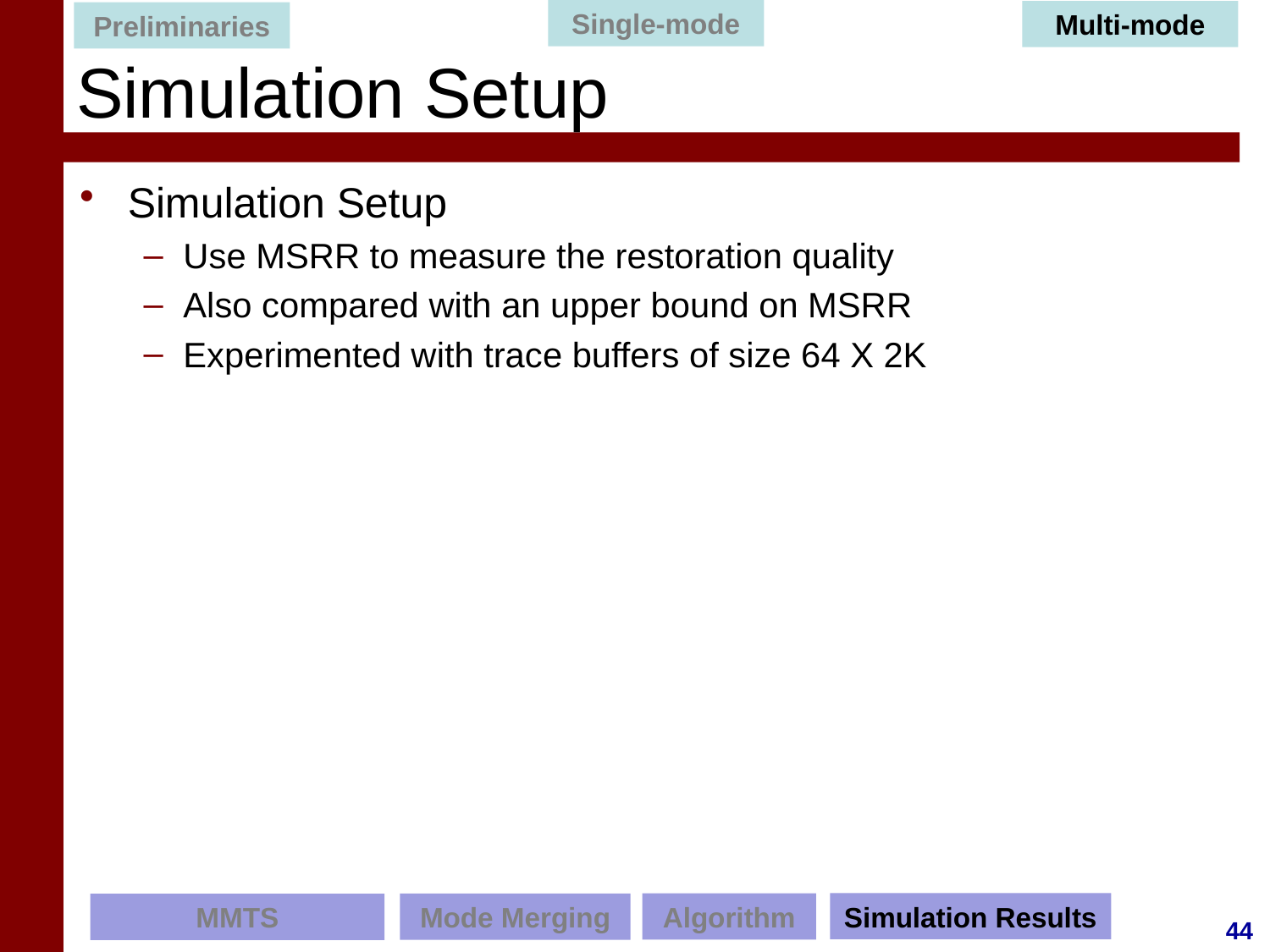

Single-mode
Multi-mode
Preliminaries
# Simulation Setup
Simulation Setup
Use MSRR to measure the restoration quality
Also compared with an upper bound on MSRR
Experimented with trace buffers of size 64 X 2K

Simulation Results
Algorithm
Mode Merging
MMTS